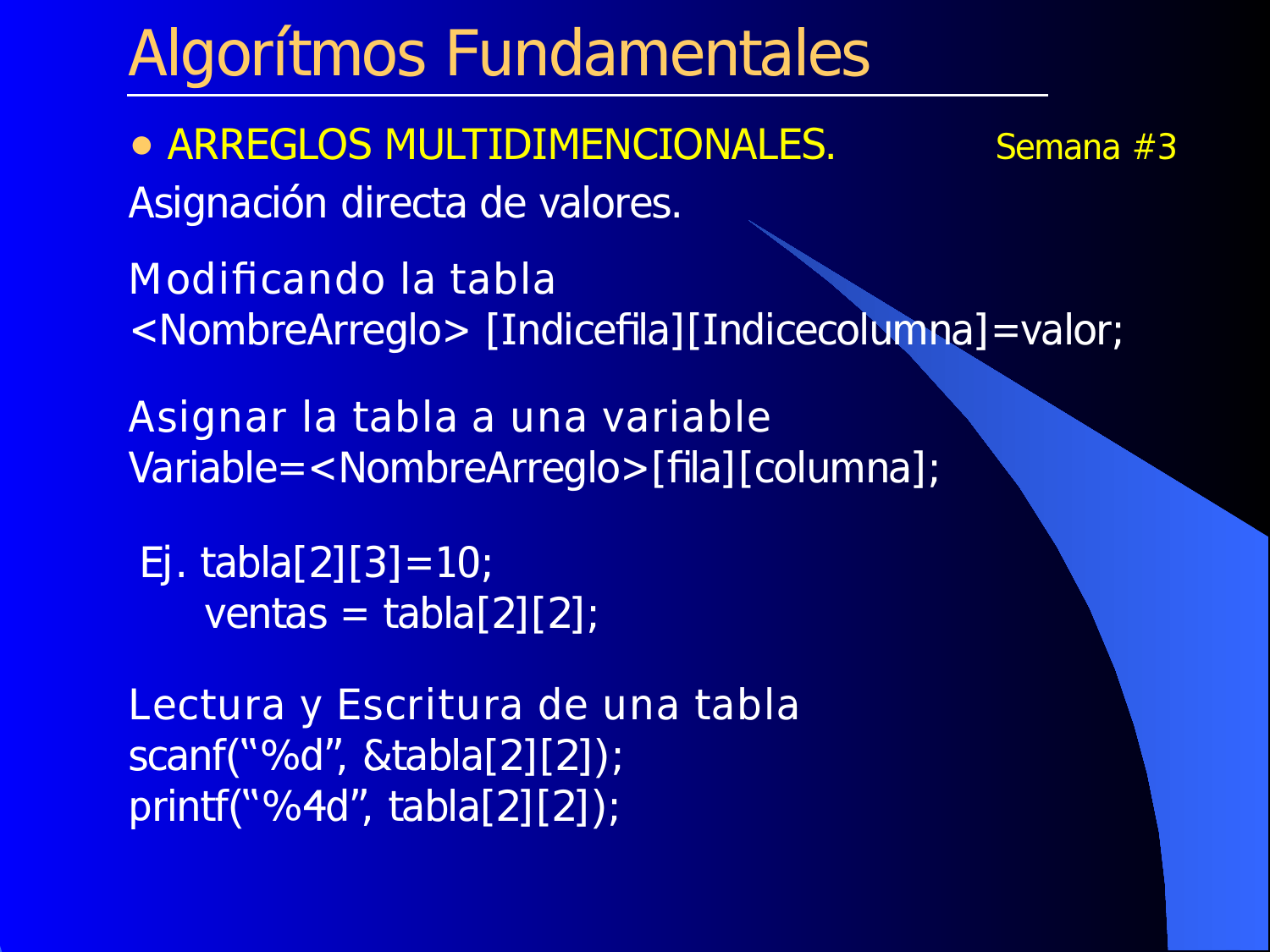

Algorítmos Fundamentales
 ARREGLOS MULTIDIMENCIONALES.            Semana #3
Asignación directa de valores.
Modificando la tabla
<NombreArreglo> [Indicefila][Indicecolumna]=valor;
Asignar la tabla a una variable
Variable=<NombreArreglo>[fila][columna];
Ej. tabla[2][3]=10;
     ventas = tabla[2][2];
Lectura y Escritura de una tabla
scanf(“%d”, &tabla[2][2]);
printf(“%4d”, tabla[2][2]);